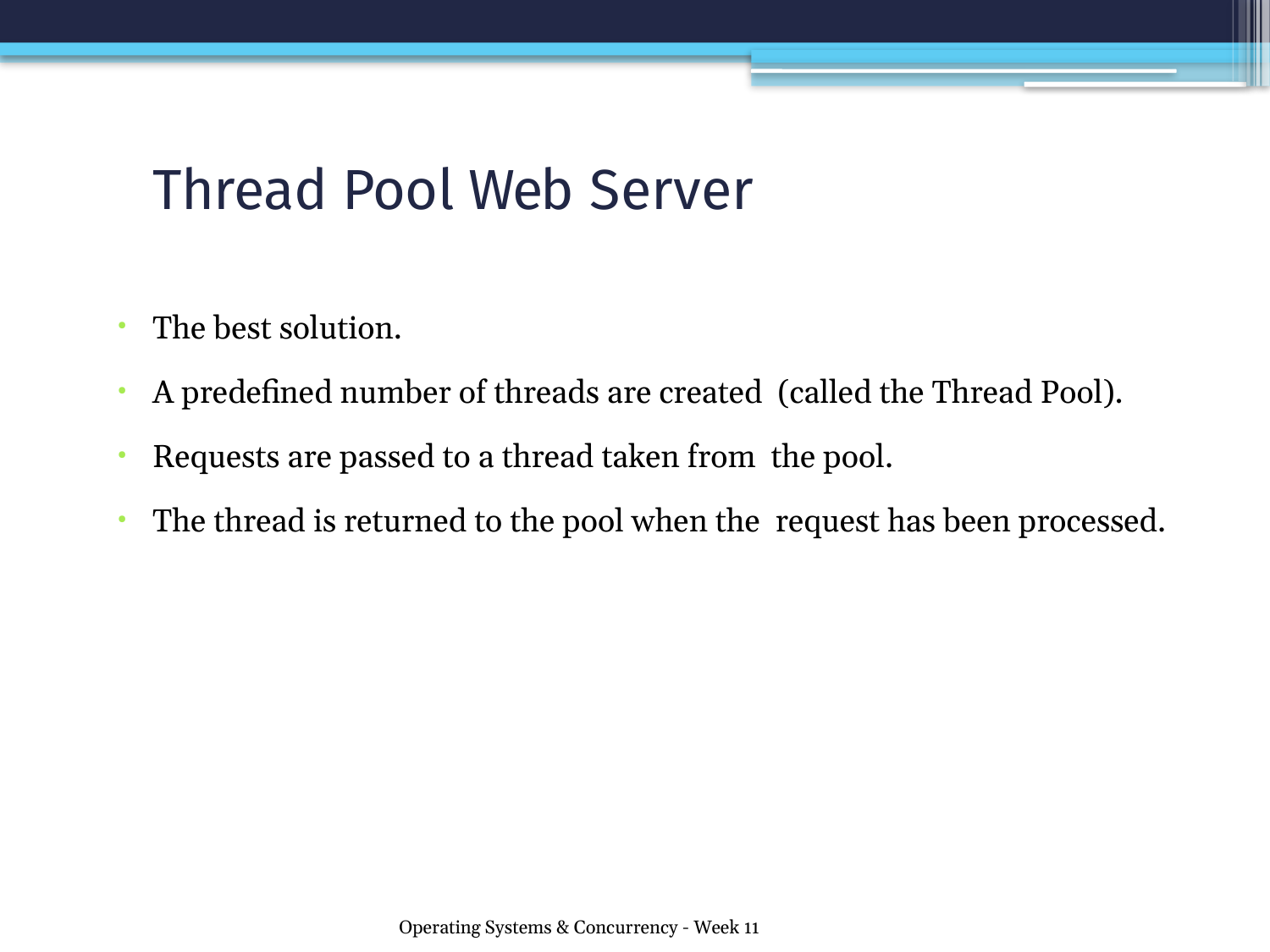

# Thread Pool Web Server
The best solution.
A predefined number of threads are created  (called the Thread Pool).
Requests are passed to a thread taken from  the pool.
The thread is returned to the pool when the  request has been processed.
Operating Systems & Concurrency - Week 11